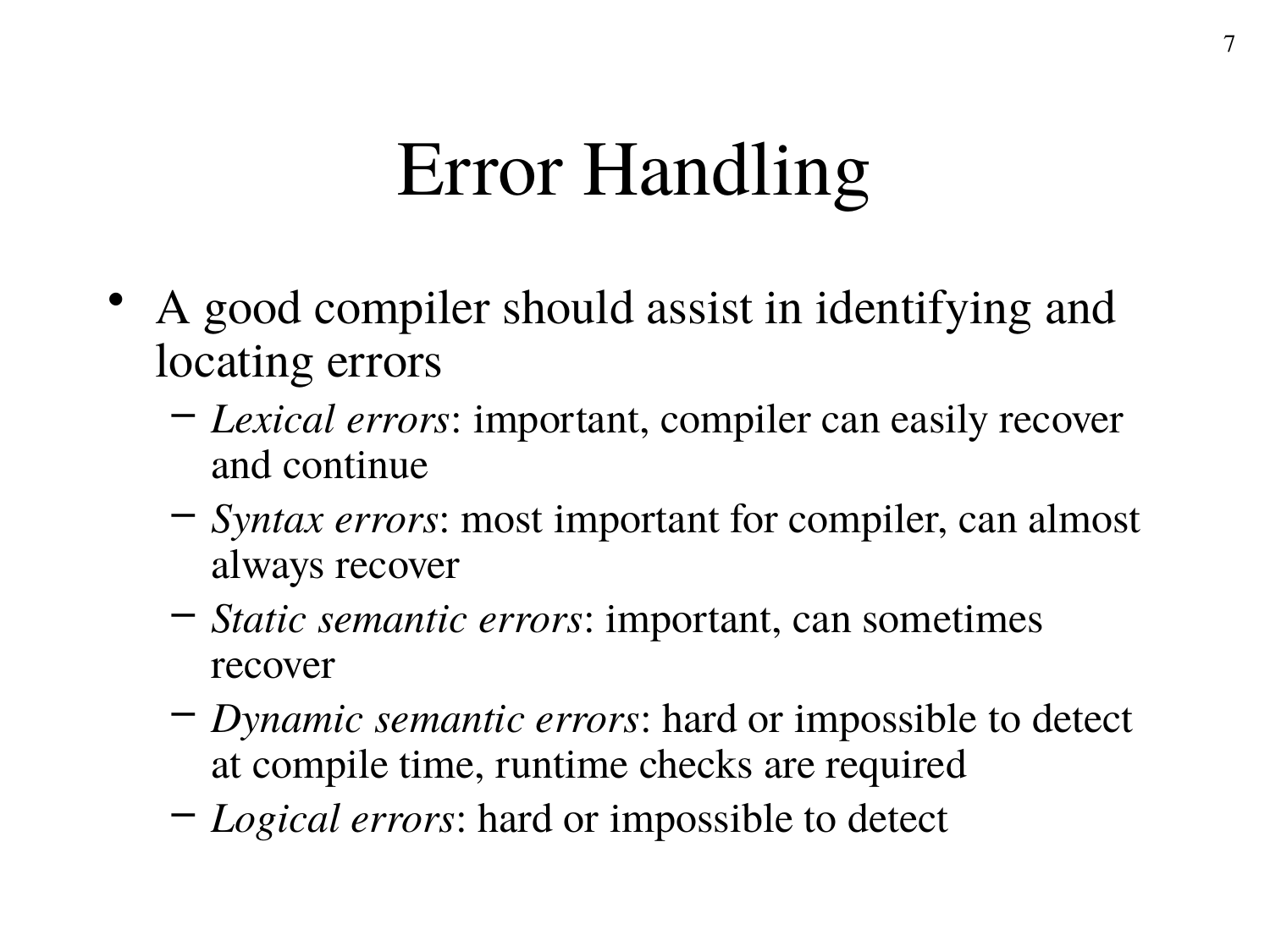

7
# Error Handling
A good compiler should assist in identifying and locating errors
Lexical errors: important, compiler can easily recover and continue
Syntax errors: most important for compiler, can almost always recover
Static semantic errors: important, can sometimes recover
Dynamic semantic errors: hard or impossible to detect at compile time, runtime checks are required
Logical errors: hard or impossible to detect